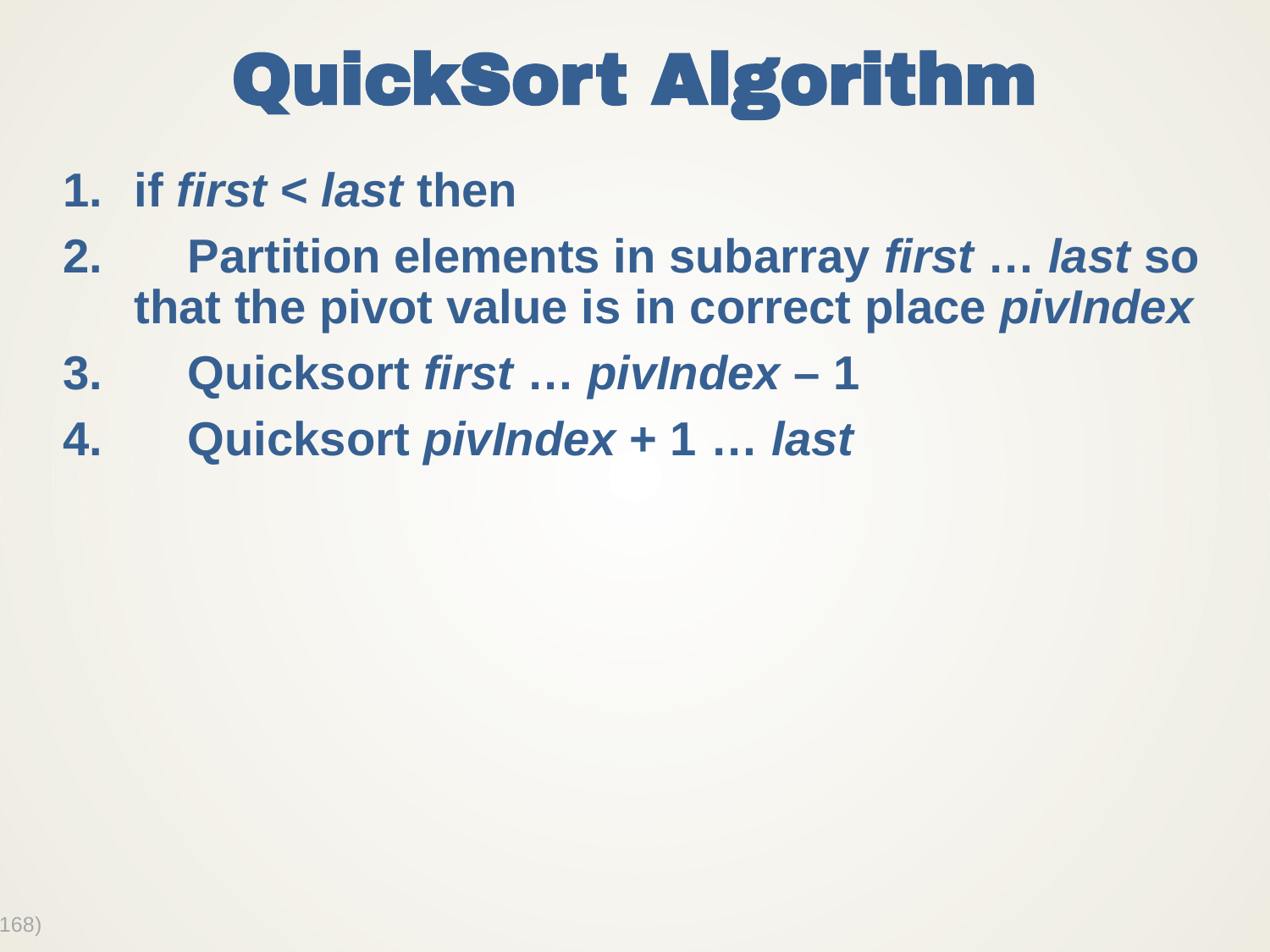

# QuickSort Algorithm
if first < last then
    Partition elements in subarray first … last so that the pivot value is in correct place pivIndex
    Quicksort first … pivIndex – 1
    Quicksort pivIndex + 1 … last